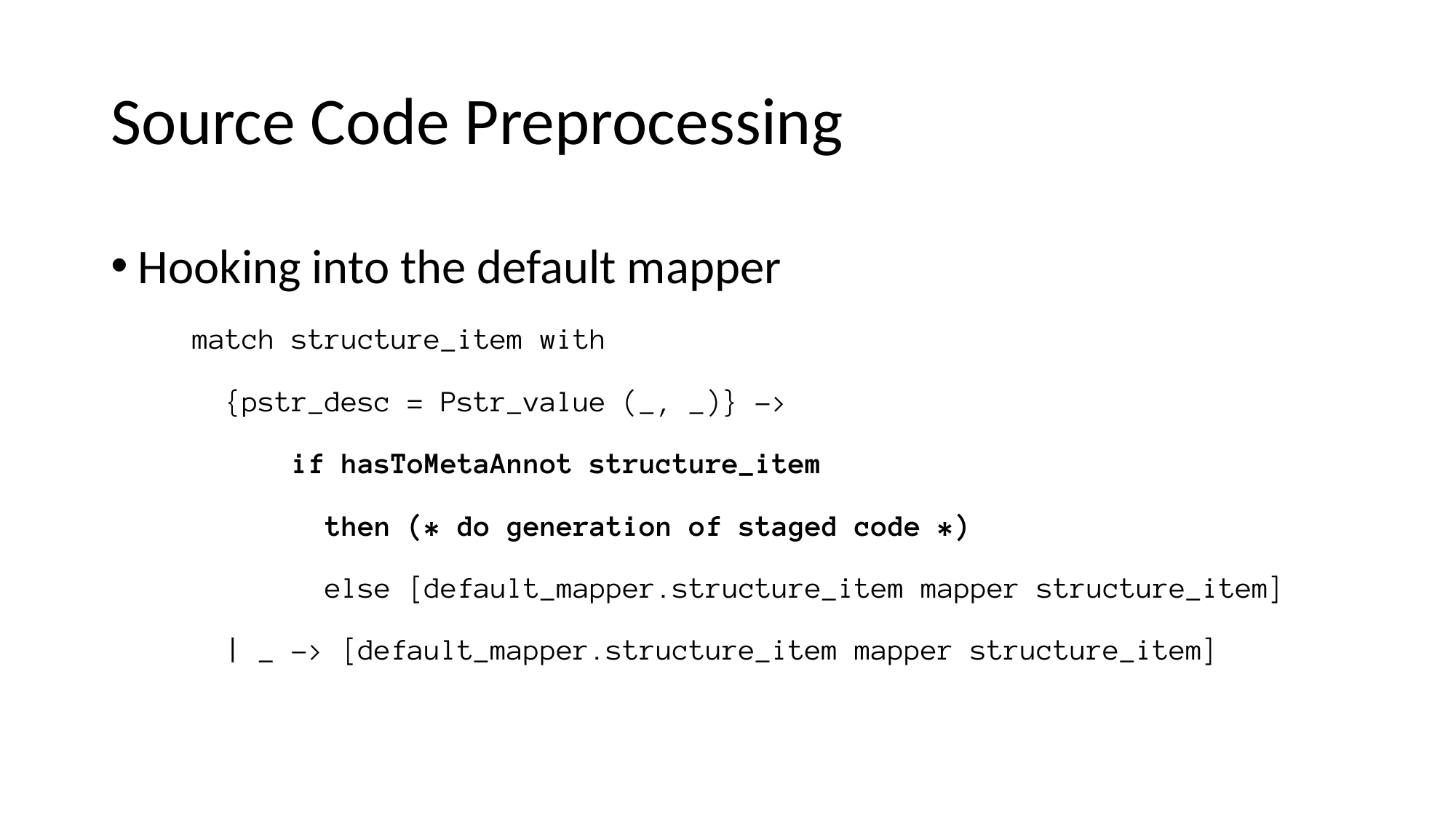

# Source Code Preprocessing
Hooking into the default mapper
match structure_item with
  {pstr_desc = Pstr_value (_, _)} ->
      if hasToMetaAnnot structure_item
        then (* do generation of staged code *)
        else [default_mapper.structure_item mapper structure_item]
  | _ -> [default_mapper.structure_item mapper structure_item]